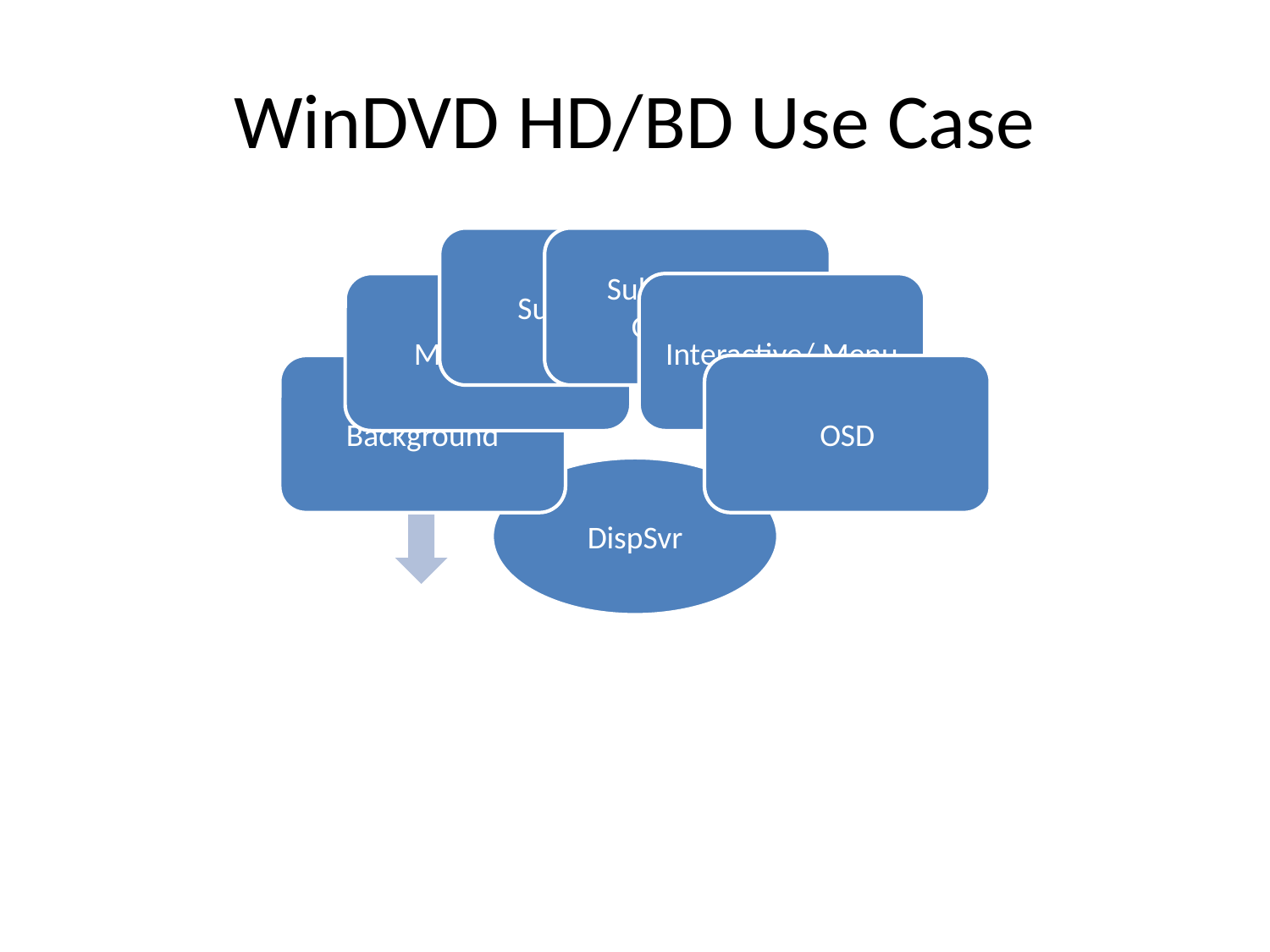

# WinDVD HD/BD Use Case
DispSvr
Main Video
OSD
Interactive/ Menu
Sub Video
Background